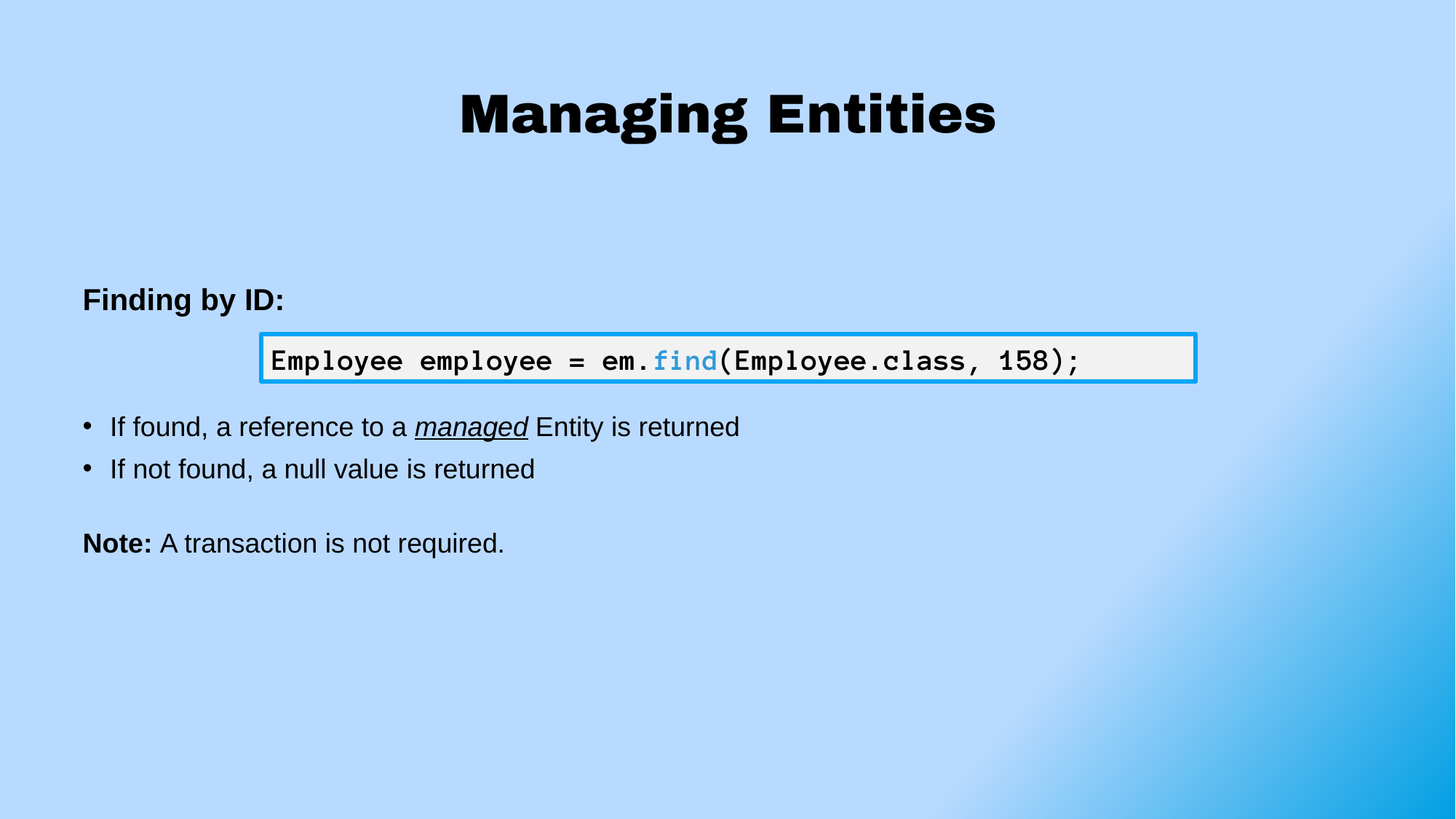

# Managing Entities
Finding by ID:

If found, a reference to a managed Entity is returned
If not found, a null value is returned
Note: A transaction is not required.

Employee employee = em.find(Employee.class, 158);